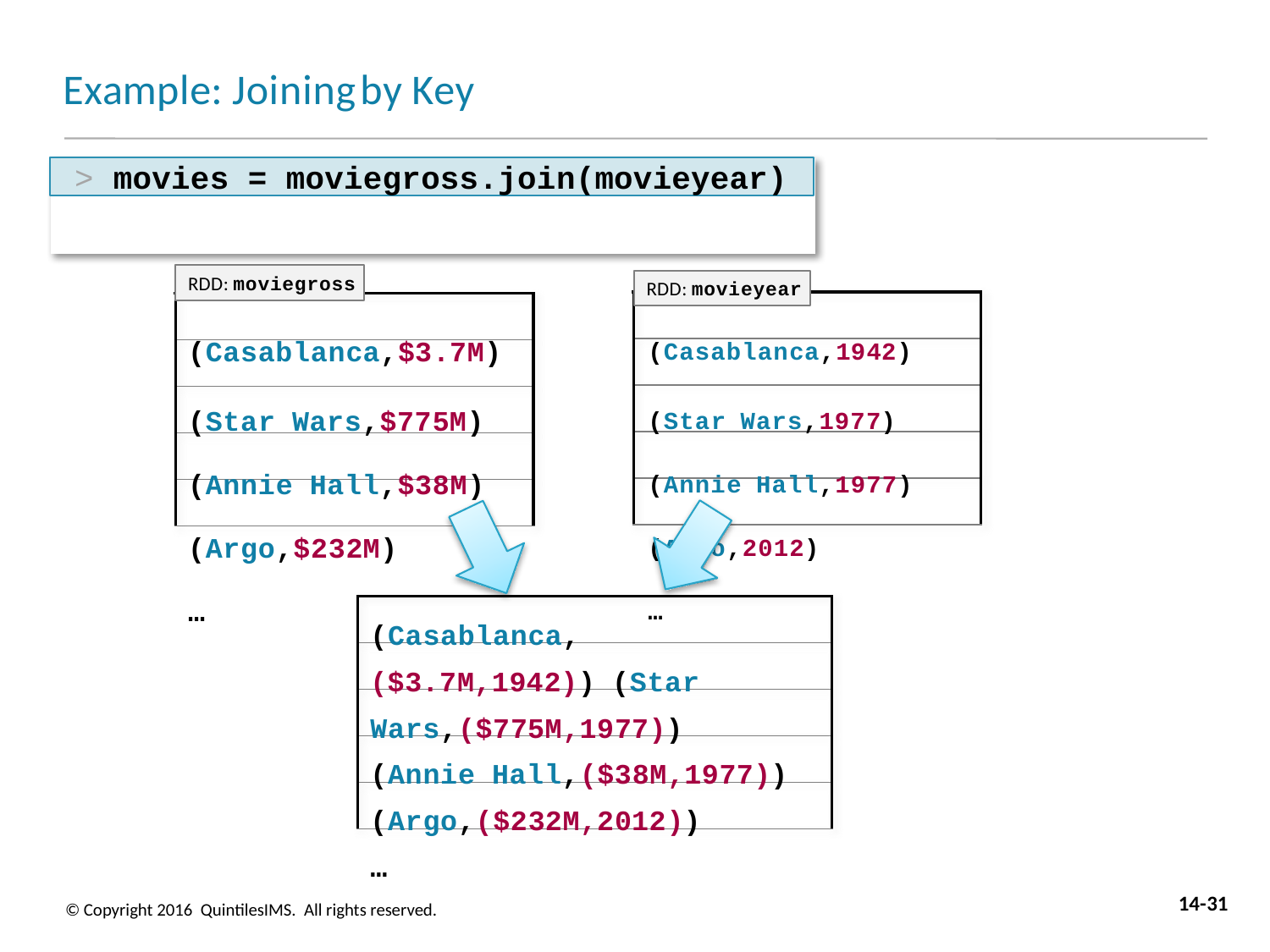

# Example: Joiningby Key

> movies = moviegross.join(movieyear)

RDD: moviegross
RDD: movieyear

(Casablanca,$3.7M)	(Casablanca,1942) (Star Wars,$775M)	(Star Wars,1977)
(Annie Hall,$38M)	(Annie Hall,1977)
(Argo,$232M)	(Argo,2012)
…	…

(Casablanca,($3.7M,1942)) (Star Wars,($775M,1977)) (Annie Hall,($38M,1977)) (Argo,($232M,2012))
…

14-31
© Copyright 2016  QuintilesIMS.  All rights reserved.